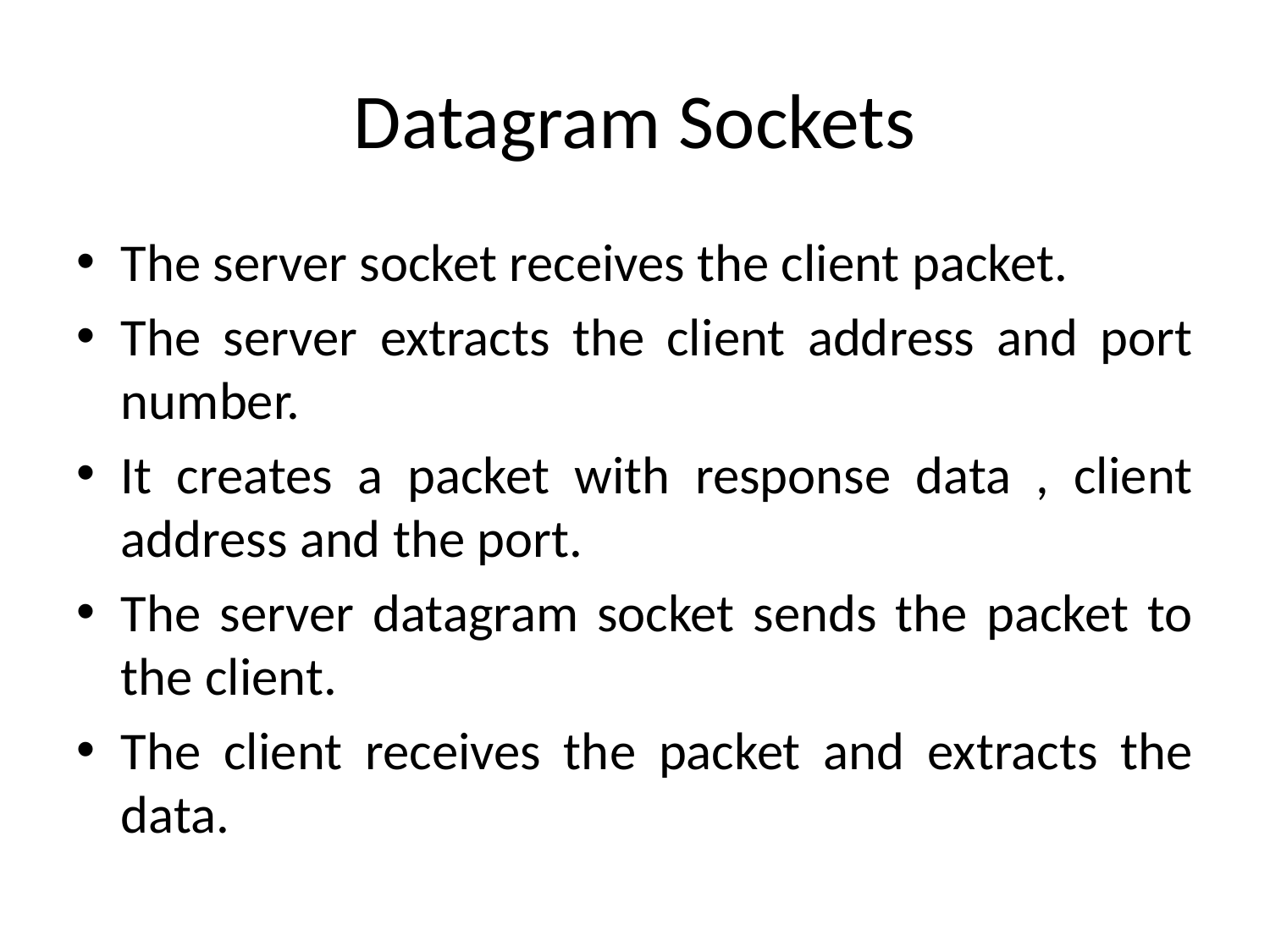

# Datagram Sockets
The server socket receives the client packet.
The server extracts the client address and port number.
It creates a packet with response data , client address and the port.
The server datagram socket sends the packet to the client.
The client receives the packet and extracts the data.